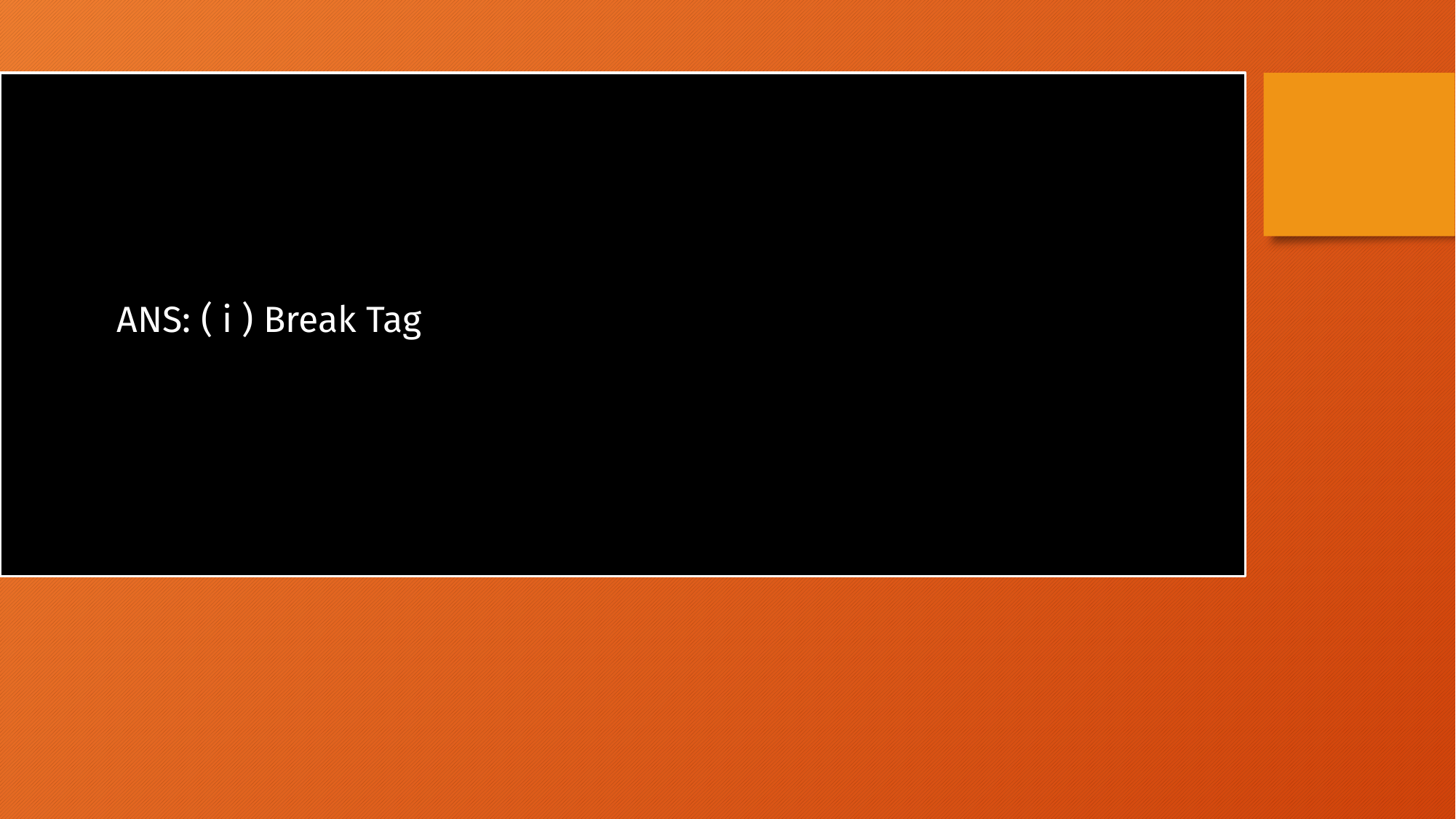

ANS: ( i ) Break Tag
#